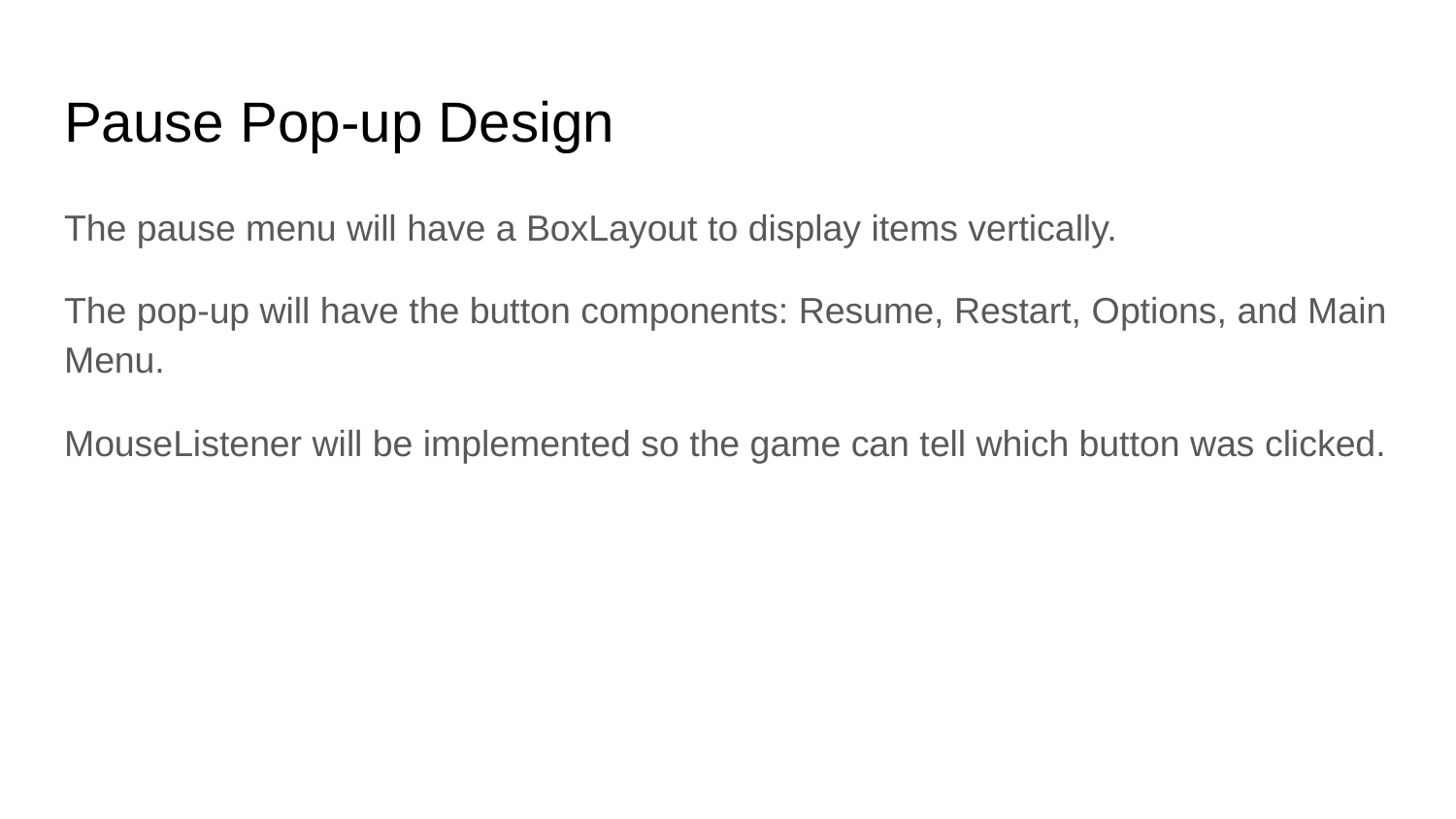

# Pause Pop-up Design
The pause menu will have a BoxLayout to display items vertically.
The pop-up will have the button components: Resume, Restart, Options, and Main Menu.
MouseListener will be implemented so the game can tell which button was clicked.